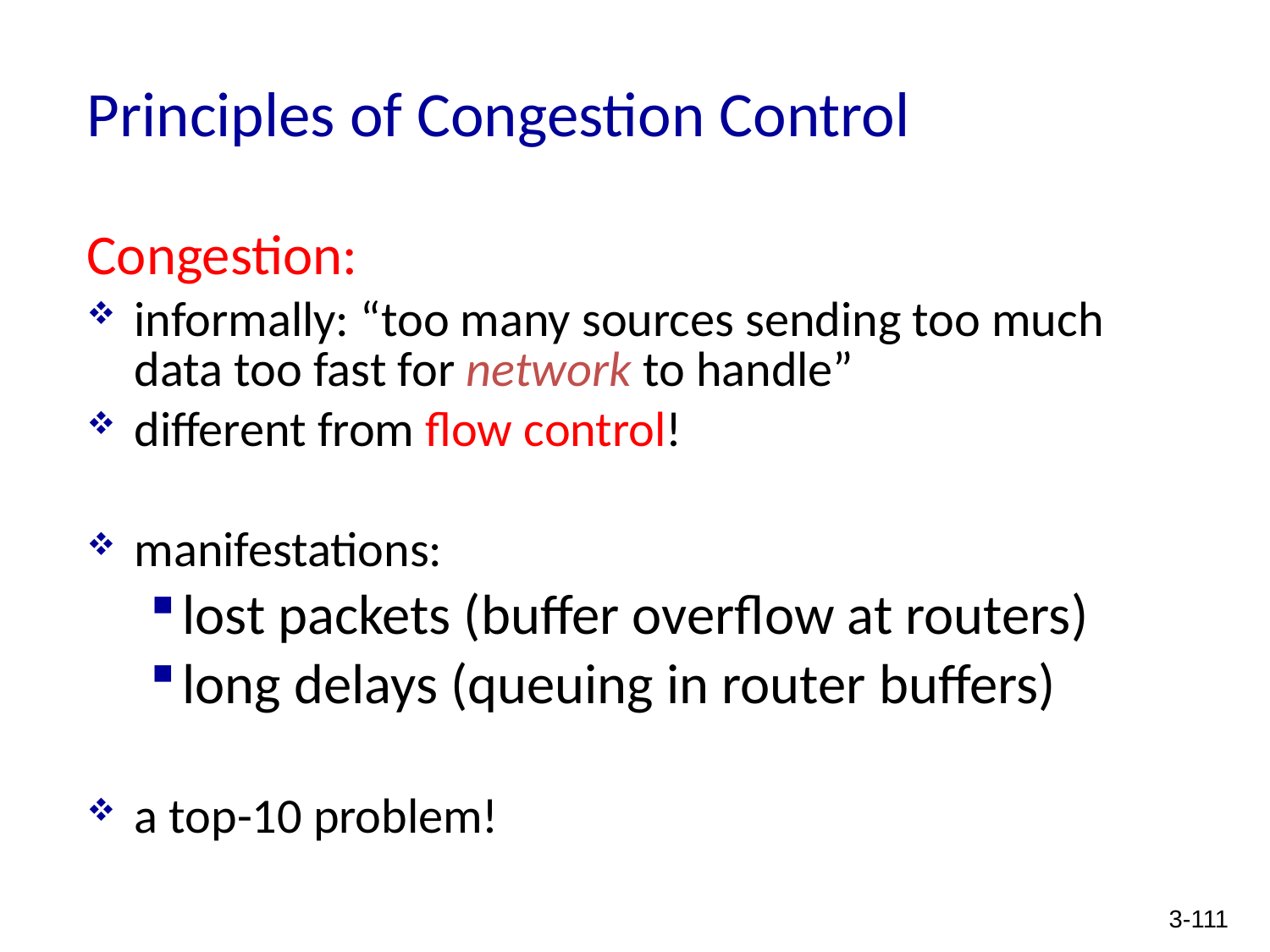

# Principles of Congestion Control
Congestion:
informally: “too many sources sending too much data too fast for network to handle”
different from flow control!

manifestations:
lost packets (buffer overflow at routers)
long delays (queuing in router buffers)

a top-10 problem!

3-111